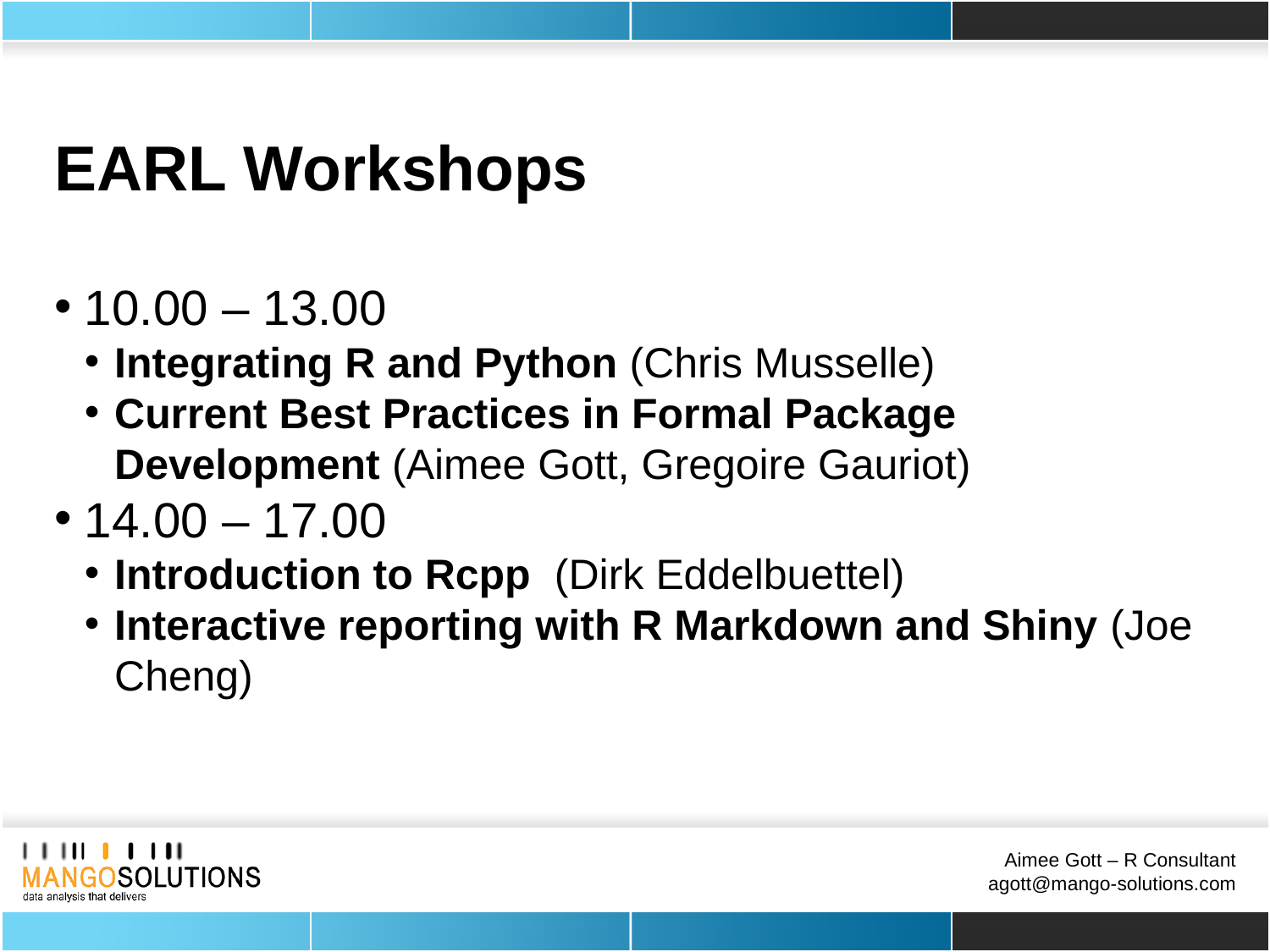

EARL Workshops
10.00 – 13.00
Integrating R and Python (Chris Musselle)
Current Best Practices in Formal Package Development (Aimee Gott, Gregoire Gauriot)
14.00 – 17.00
Introduction to Rcpp  (Dirk Eddelbuettel)
Interactive reporting with R Markdown and Shiny (Joe Cheng)